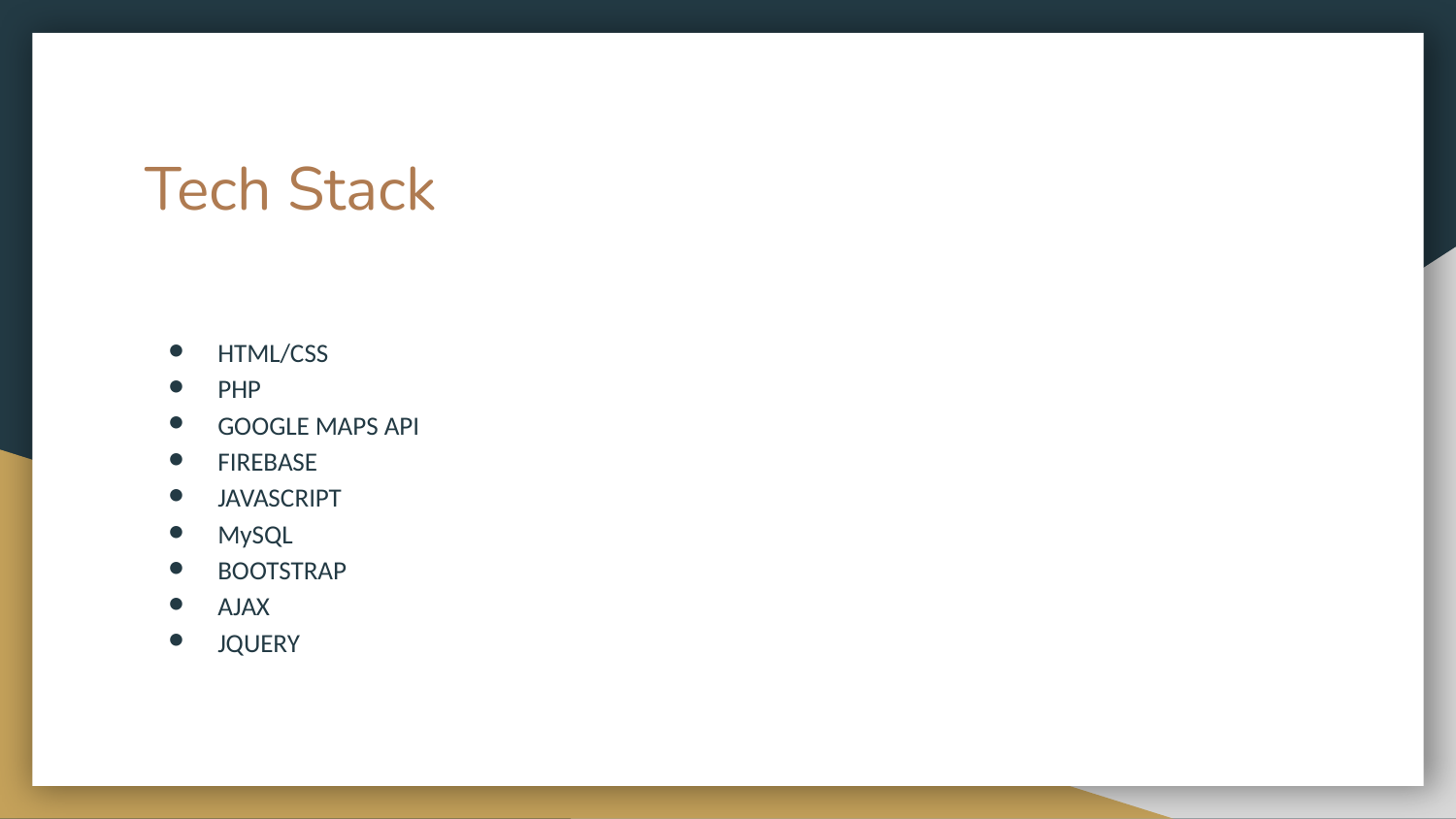

# Tech Stack
HTML/CSS
PHP
GOOGLE MAPS API
FIREBASE
JAVASCRIPT
MySQL
BOOTSTRAP
AJAX
JQUERY